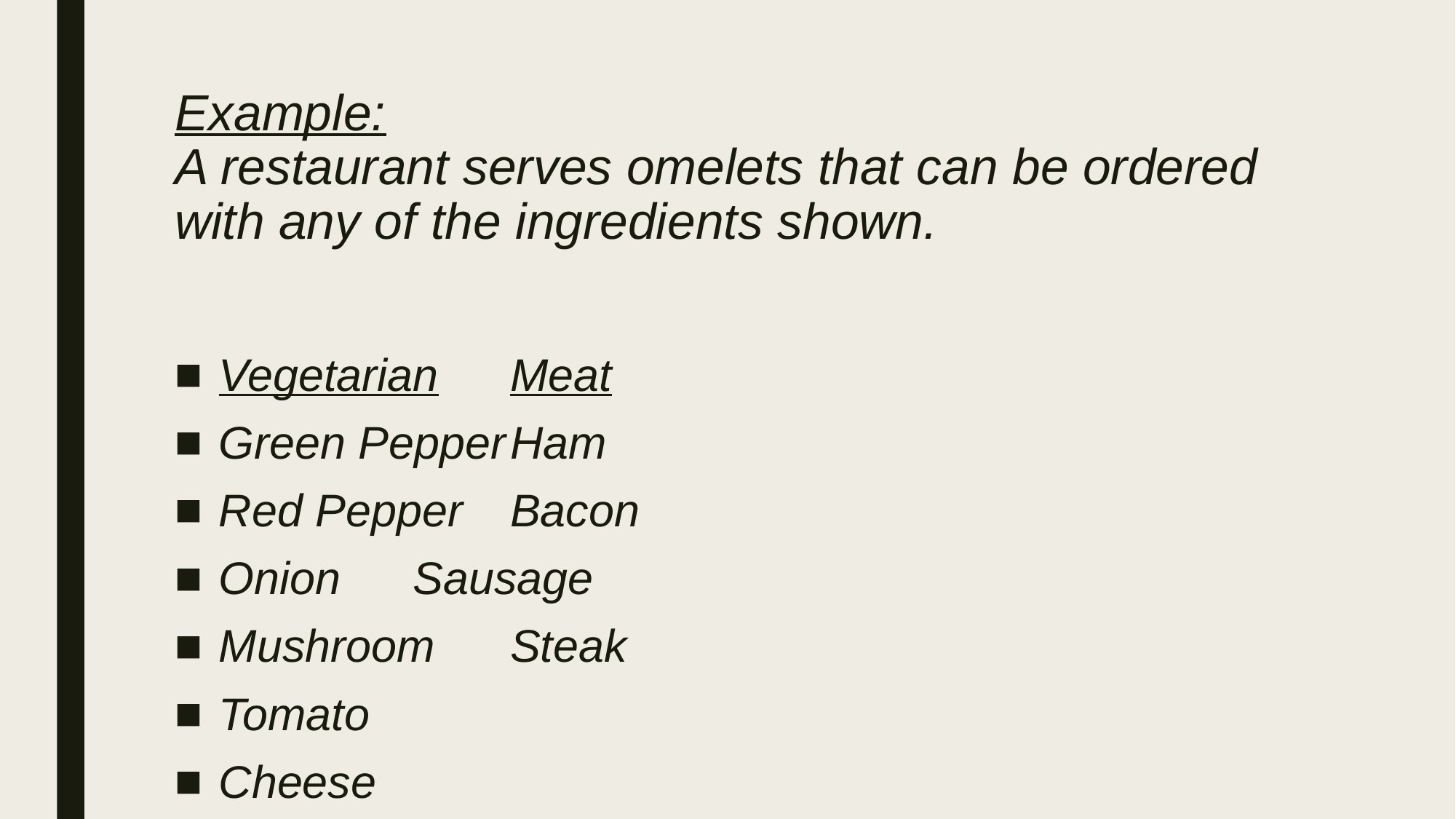

# Example: A restaurant serves omelets that can be ordered with any of the ingredients shown.

Vegetarian				Meat
Green Pepper				Ham
Red Pepper				Bacon
Onion					Sausage
Mushroom				Steak
Tomato
Cheese